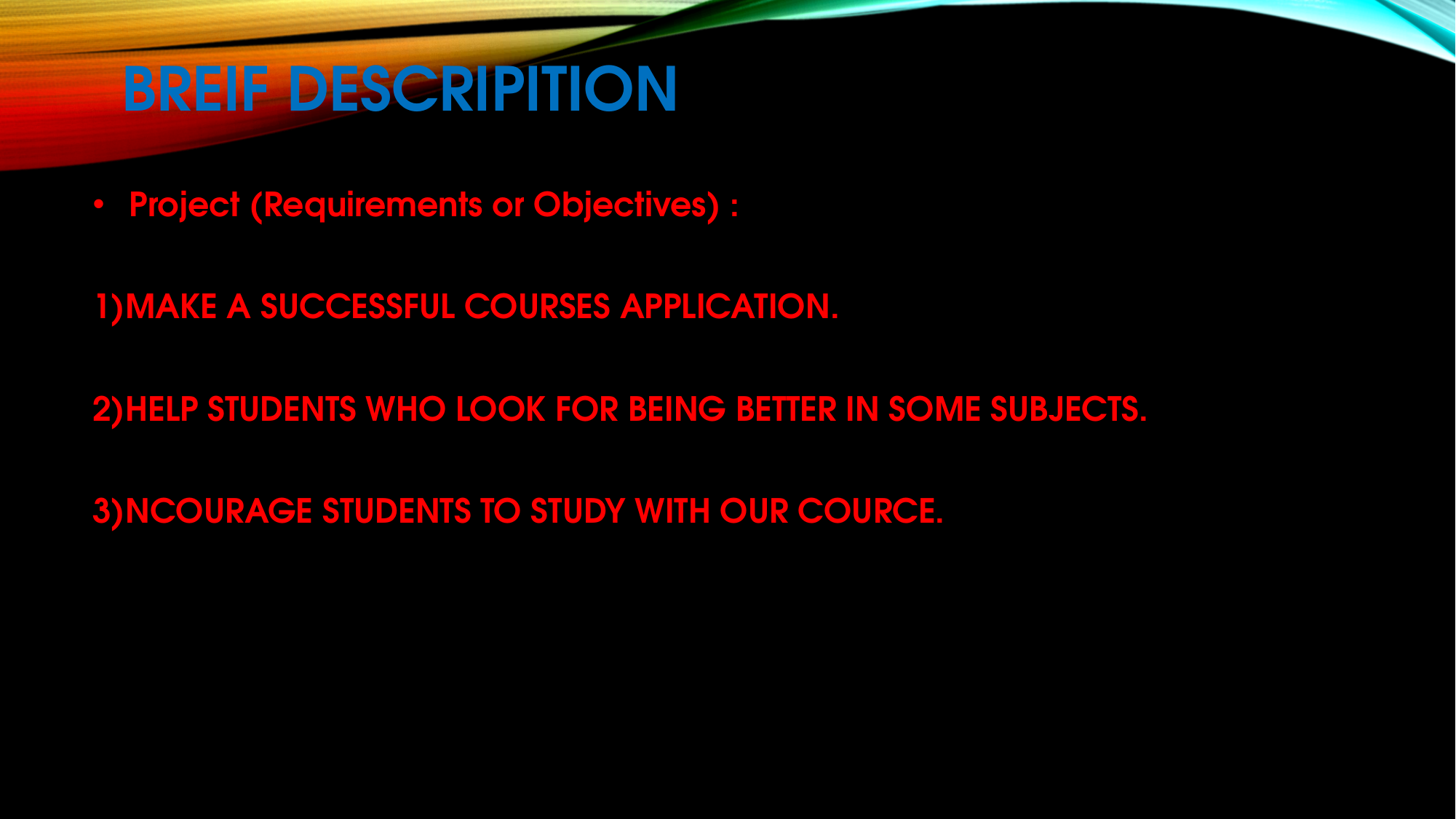

# BREIF DESCRIPITION
 Project (Requirements or Objectives) :

1)MAKE A SUCCESSFUL COURSES APPLICATION.

2)HELP STUDENTS WHO LOOK FOR BEING BETTER IN SOME SUBJECTS.

3)NCOURAGE STUDENTS TO STUDY WITH OUR COURCE.